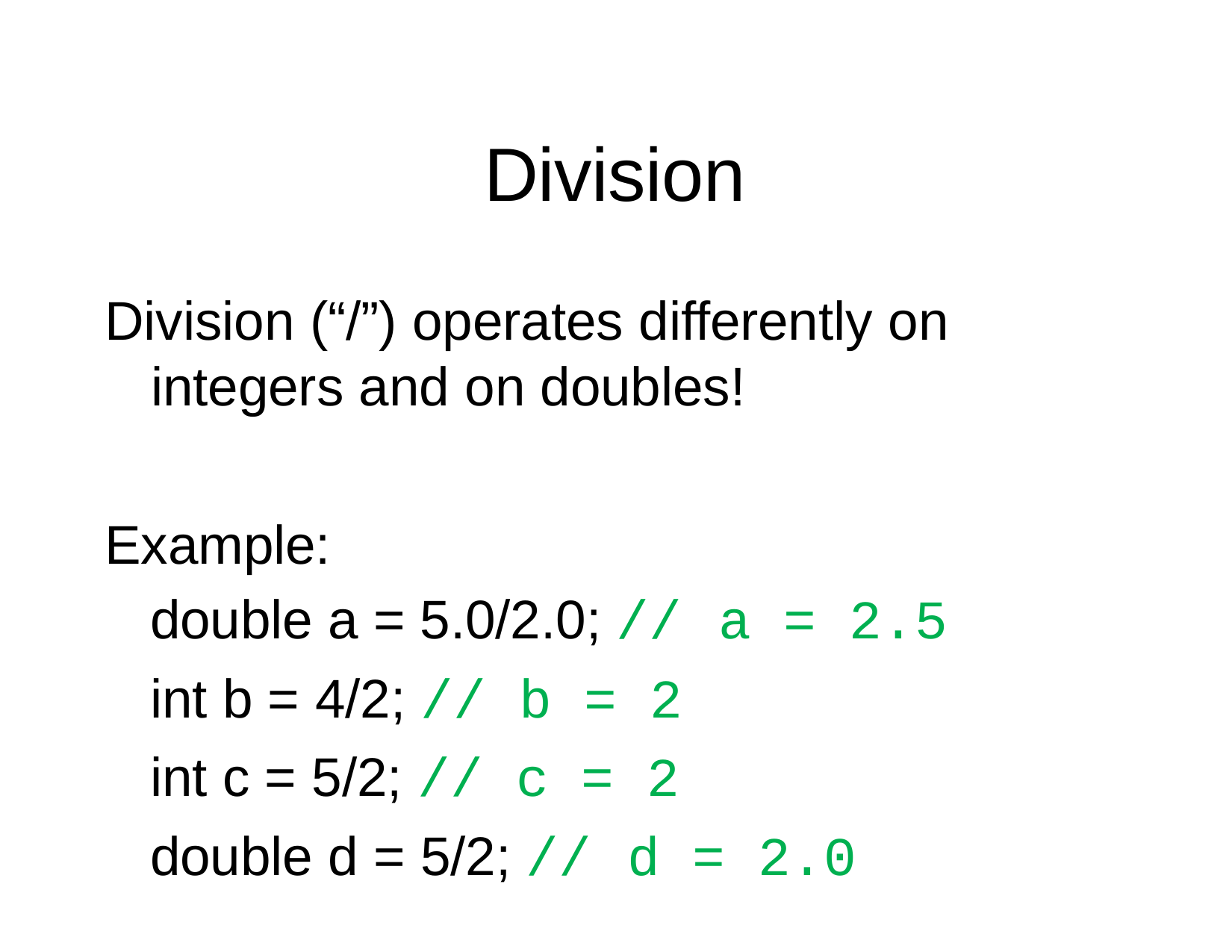

# Division
Division (“/”) operates differently on
integers and on doubles!
Example:

double a = 5.0/2.0; //
a = 2.5
int b = 4/2; // b = 2

int c = 5/2; // c = 2
double d = 5/2; //
d = 2.0